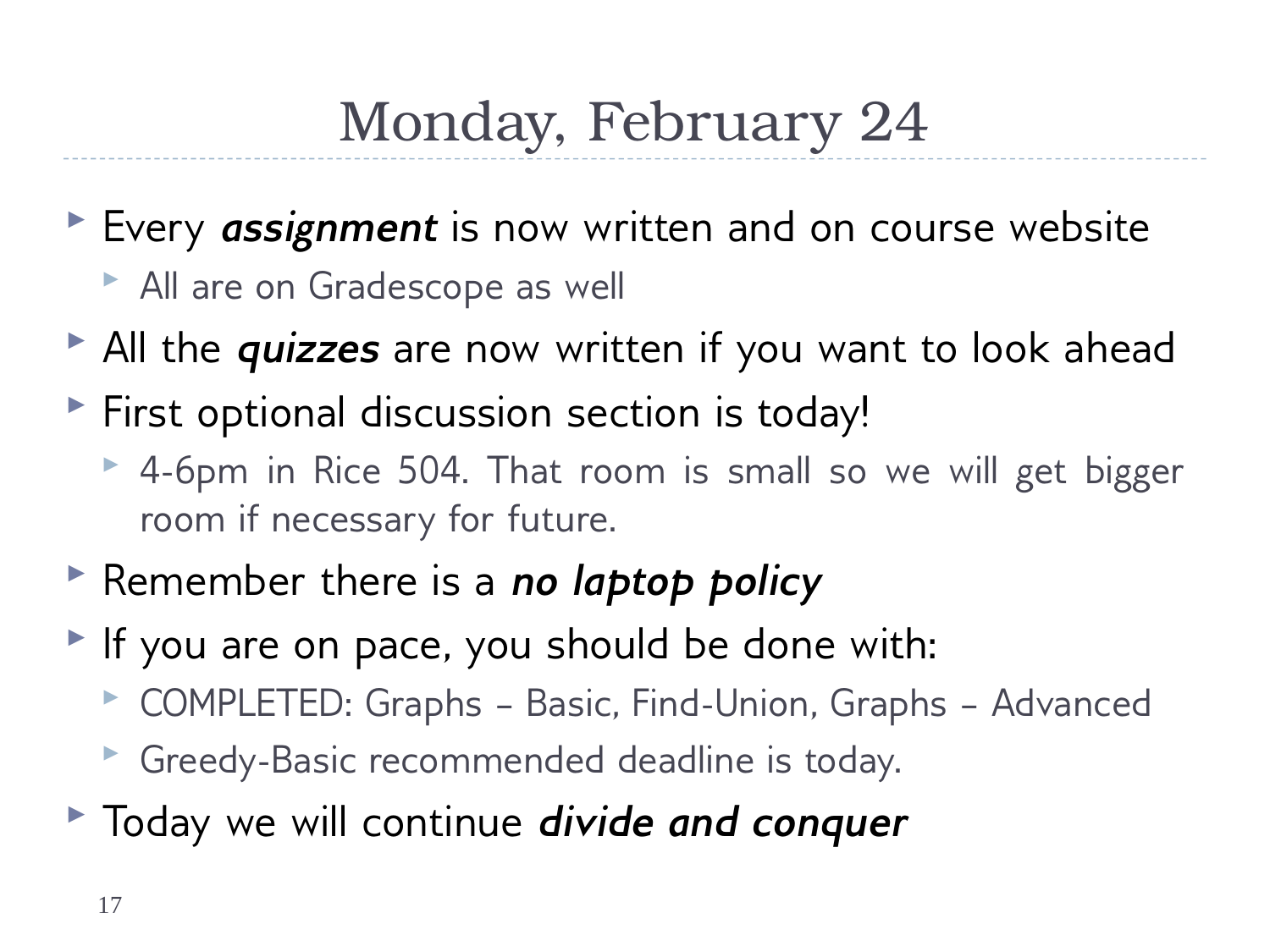

# Monday, February 24
Every assignment is now written and on course website
All are on Gradescope as well
All the quizzes are now written if you want to look ahead
First optional discussion section is today!
4-6pm in Rice 504. That room is small so we will get bigger room if necessary for future.
Remember there is a no laptop policy
If you are on pace, you should be done with:
COMPLETED: Graphs – Basic, Find-Union, Graphs – Advanced
Greedy-Basic recommended deadline is today.
Today we will continue divide and conquer
17